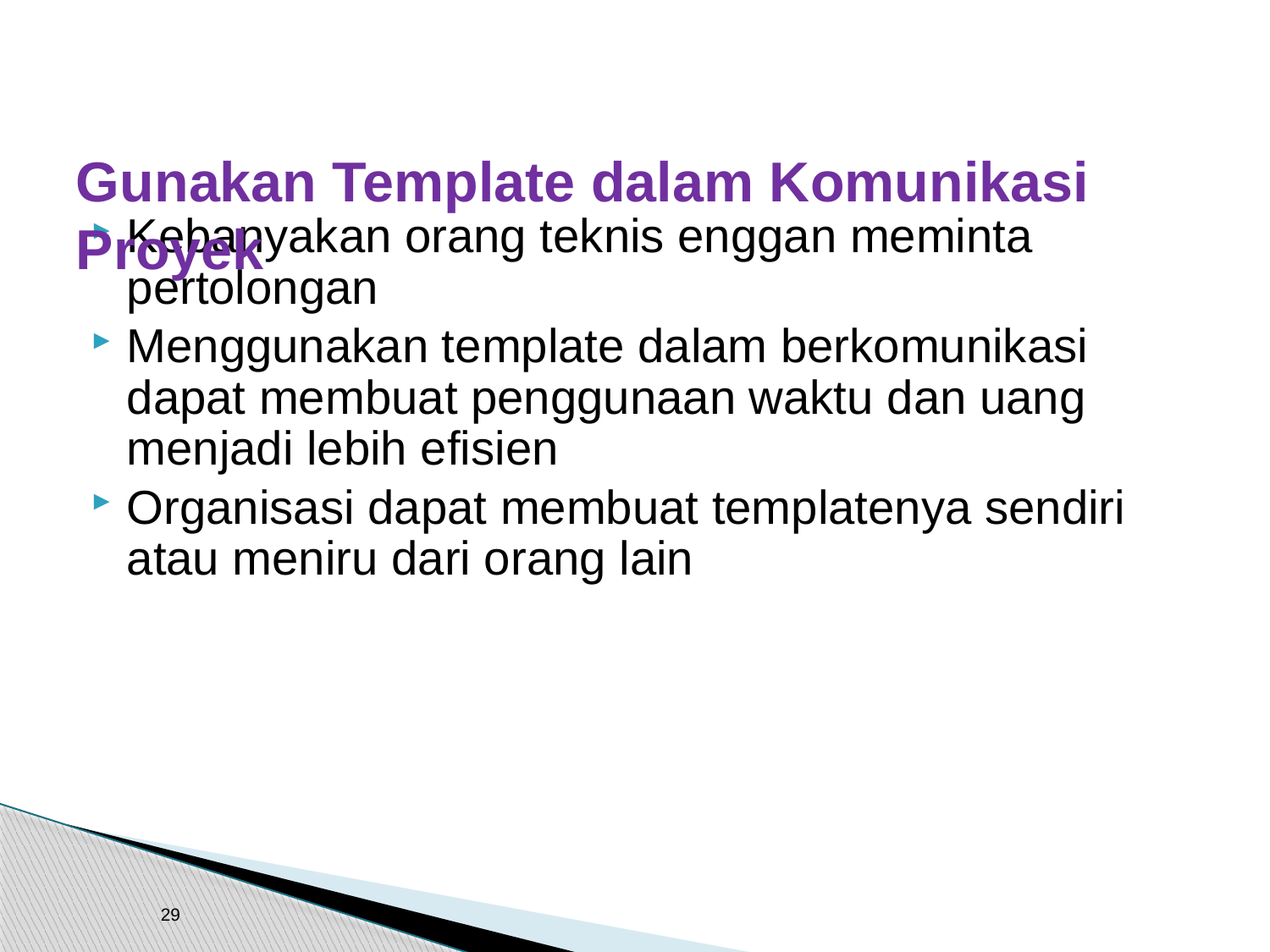

# Gunakan Template dalam Komunikasi Proyek
Kebanyakan orang teknis enggan meminta pertolongan
Menggunakan template dalam berkomunikasi dapat membuat penggunaan waktu dan uang menjadi lebih efisien
Organisasi dapat membuat templatenya sendiri atau meniru dari orang lain
29